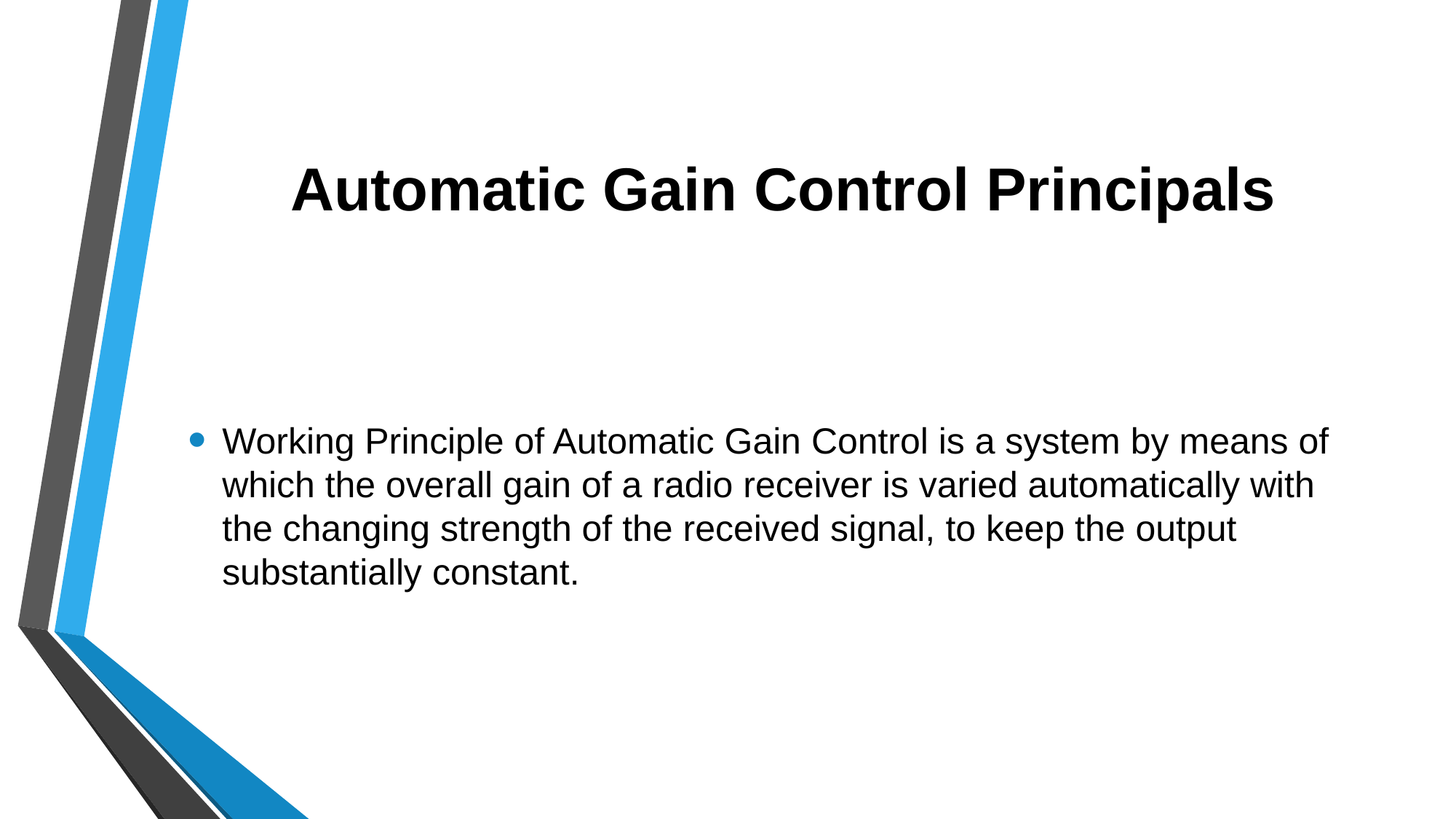

# Automatic Gain Control Principals
Working Principle of Automatic Gain Control is a system by means of which the overall gain of a radio receiver is varied automatically with the changing strength of the received signal, to keep the output substantially constant.